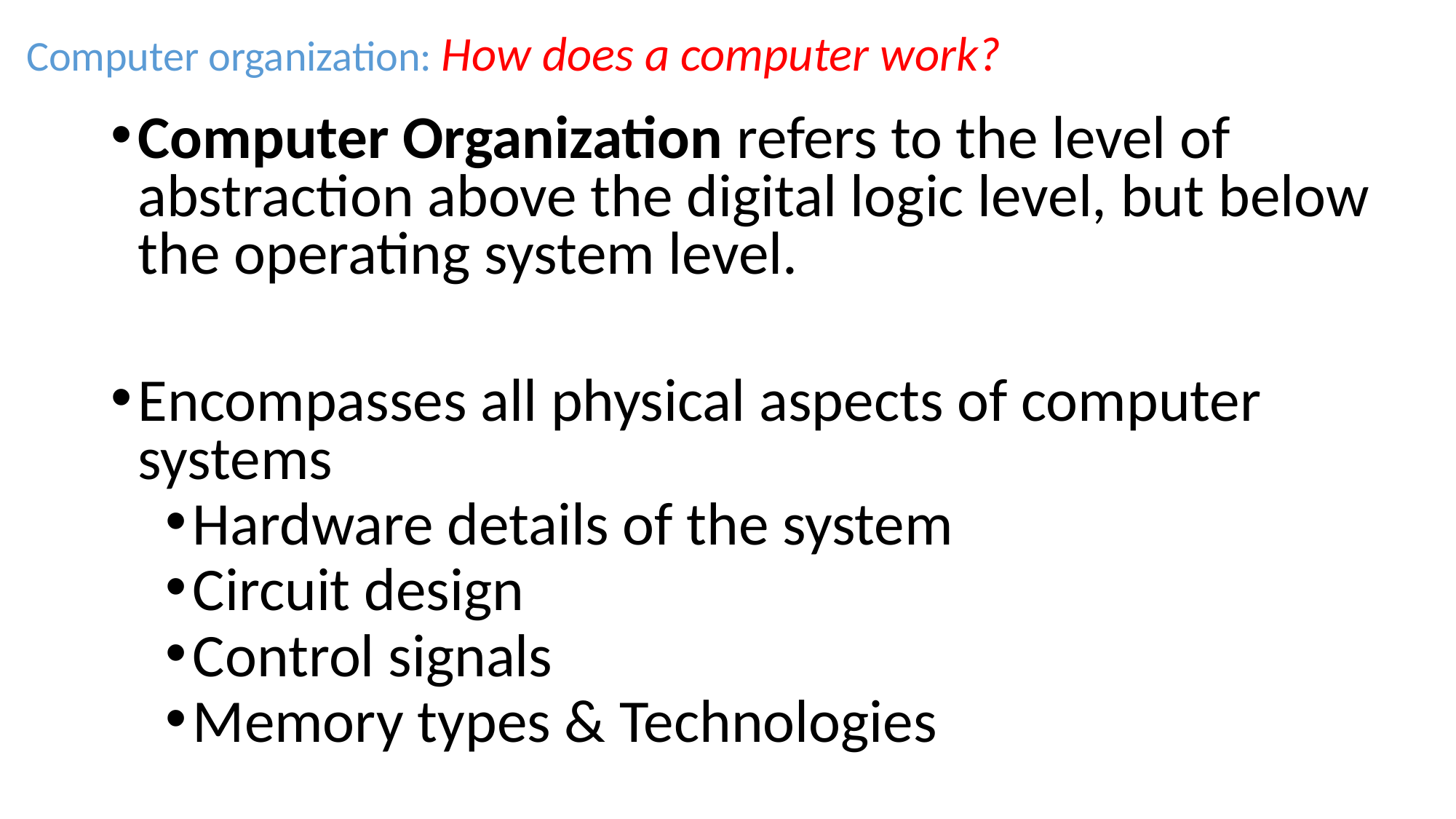

# Computer organization: How does a computer work?
Computer Organization refers to the level of abstraction above the digital logic level, but below the operating system level.

Encompasses all physical aspects of computer systems
Hardware details of the system
Circuit design
Control signals
Memory types & Technologies